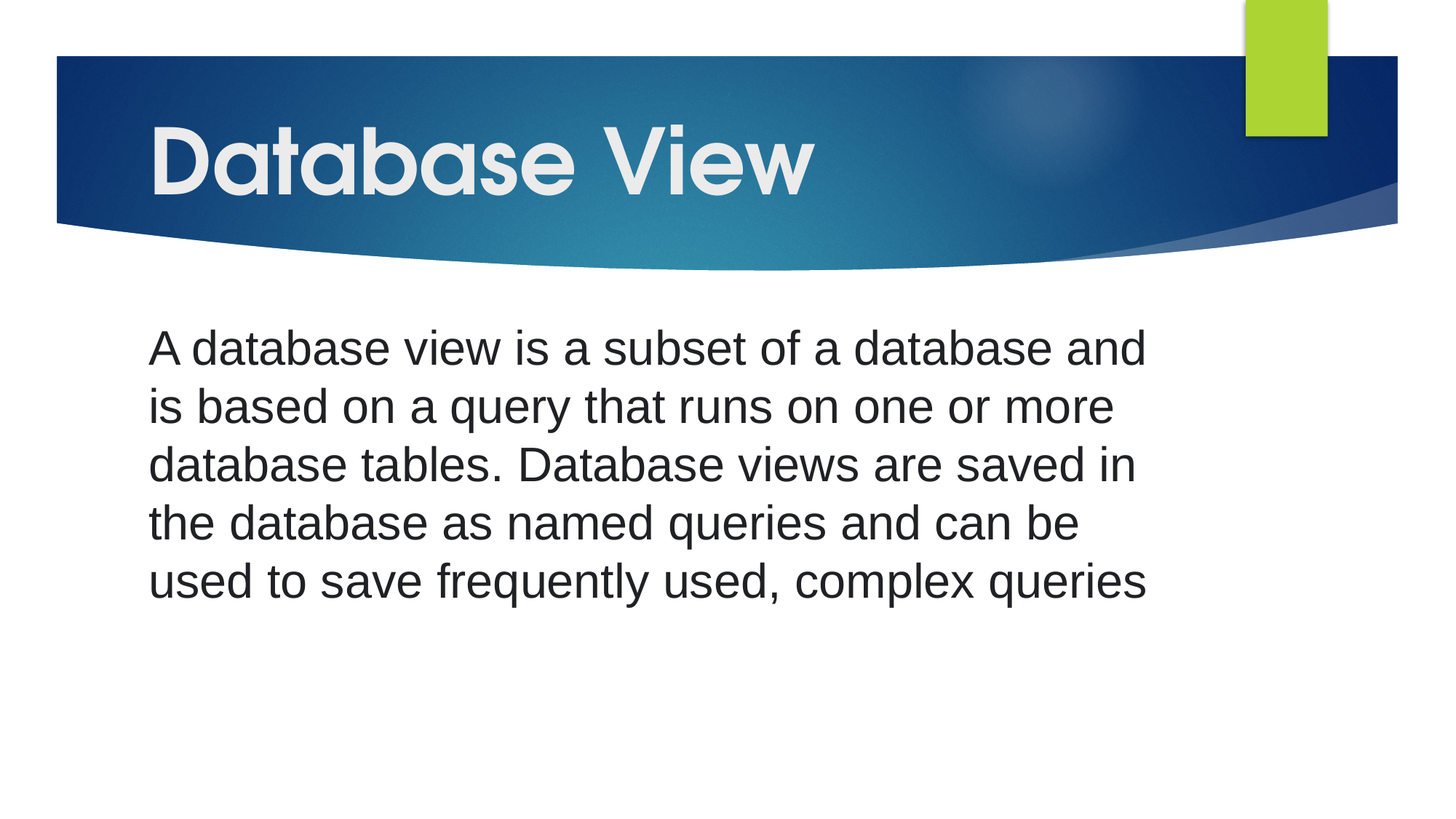

# Database View
A database view is a subset of a database and is based on a query that runs on one or more database tables. Database views are saved in the database as named queries and can be used to save frequently used, complex queries